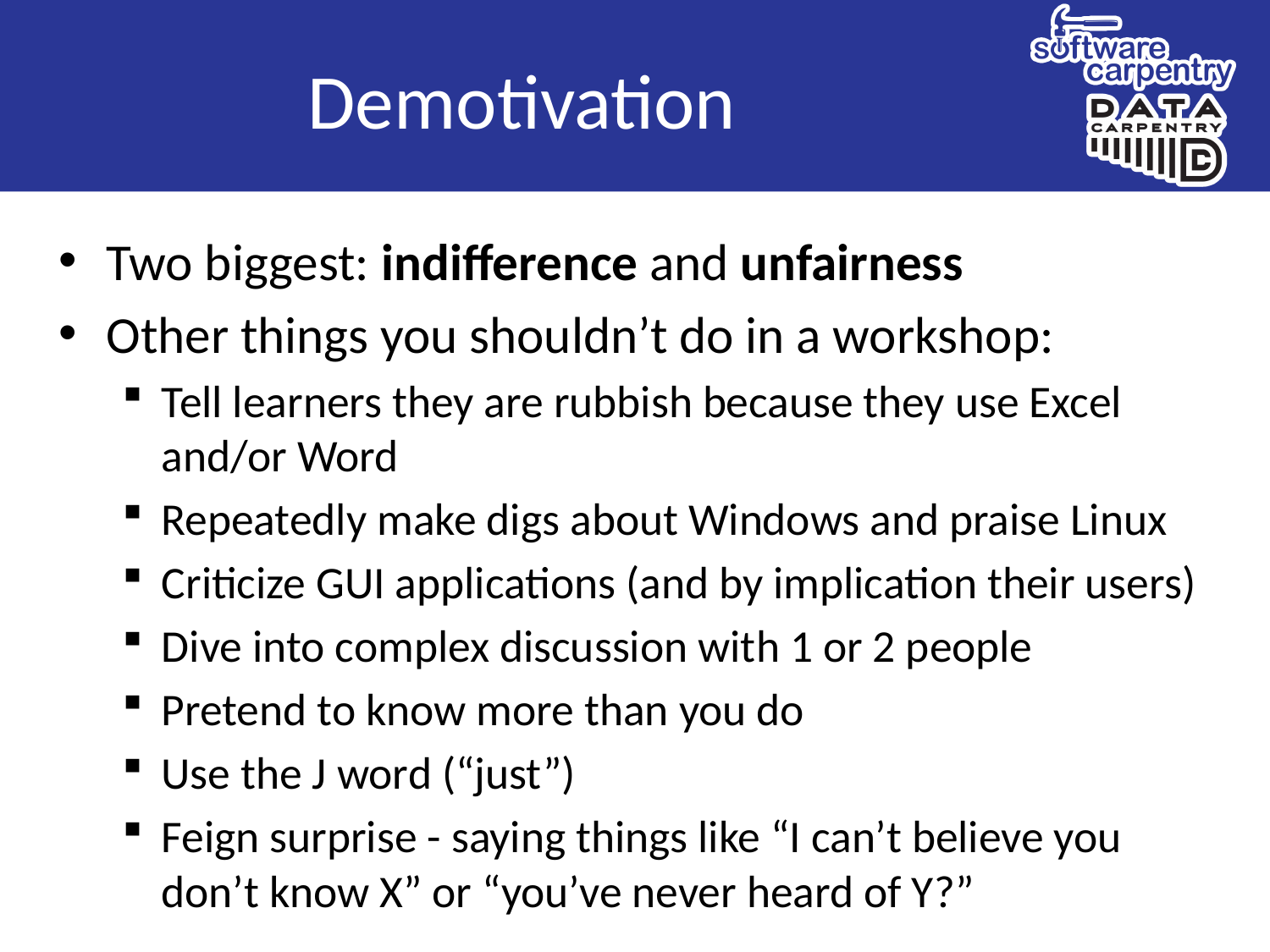

# Demotivation
Two biggest: indifference and unfairness
Other things you shouldn’t do in a workshop:
Tell learners they are rubbish because they use Excel and/or Word
Repeatedly make digs about Windows and praise Linux
Criticize GUI applications (and by implication their users)
Dive into complex discussion with 1 or 2 people
Pretend to know more than you do
Use the J word (“just”)
Feign surprise - saying things like “I can’t believe you don’t know X” or “you’ve never heard of Y?”